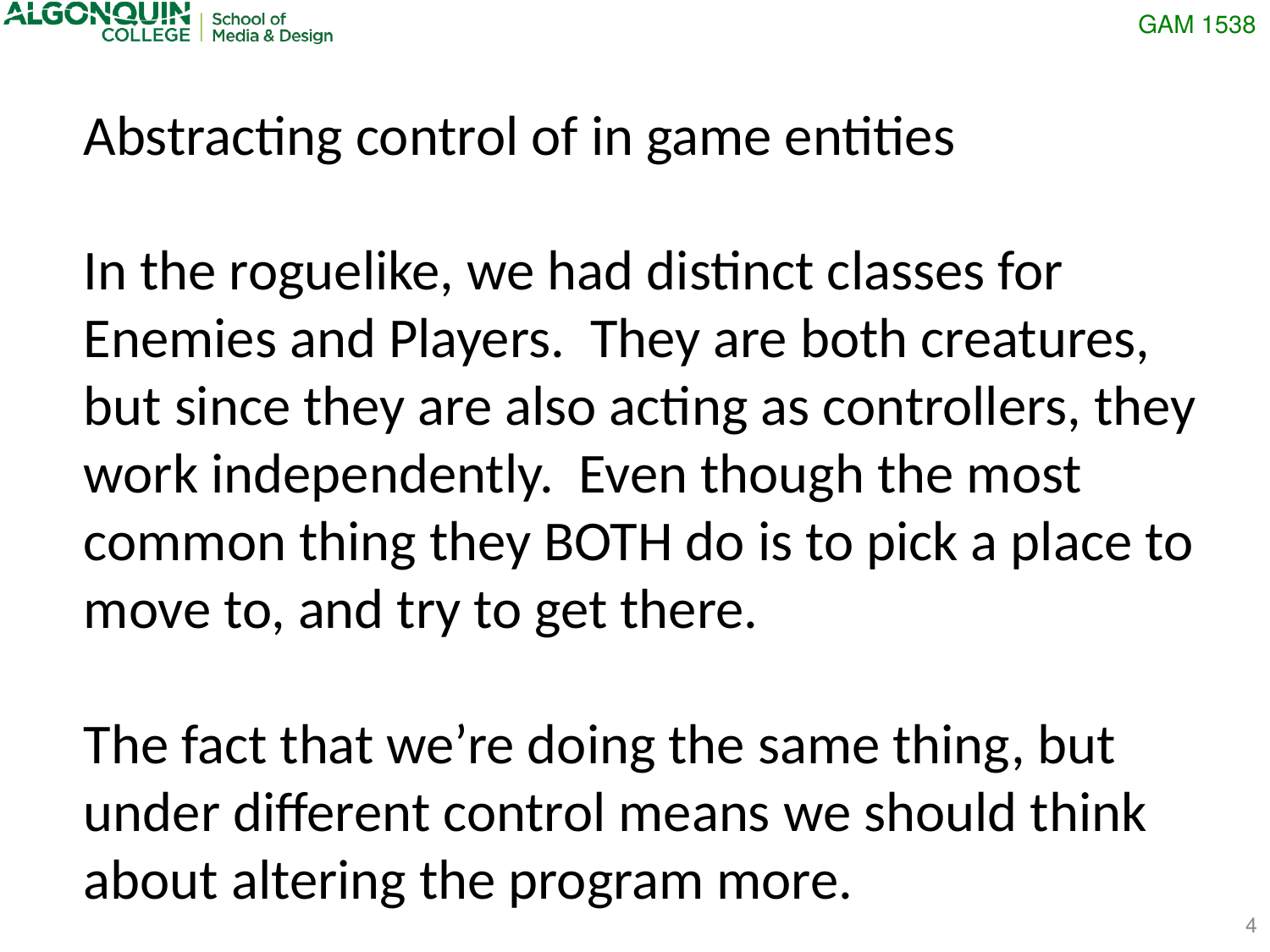

Abstracting control of in game entities

In the roguelike, we had distinct classes for Enemies and Players.  They are both creatures, but since they are also acting as controllers, they work independently.  Even though the most common thing they BOTH do is to pick a place to move to, and try to get there.

The fact that we’re doing the same thing, but under different control means we should think about altering the program more.
4